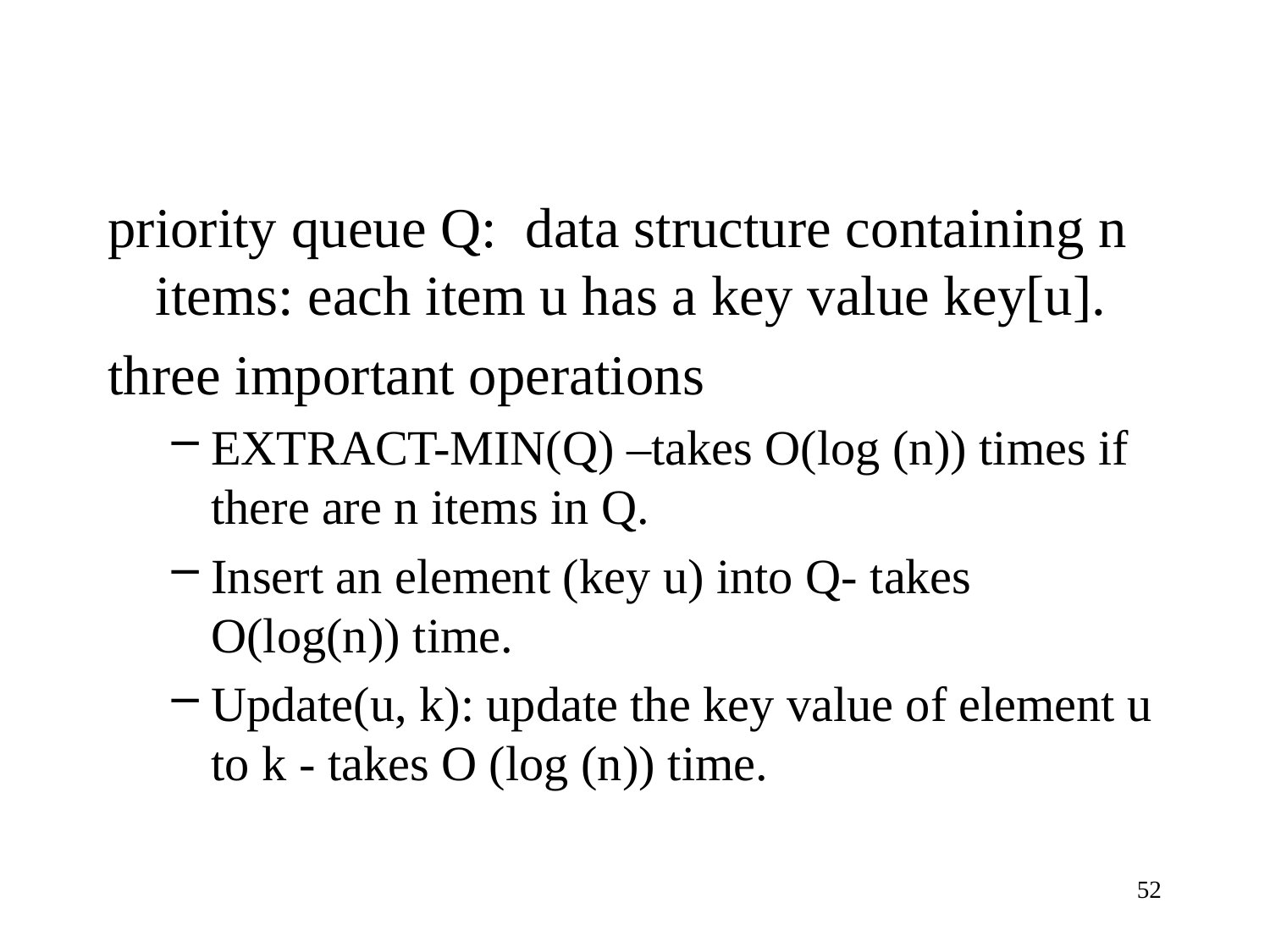

priority queue Q:  data structure containing n items: each item u has a key value key[u].
three important operations
EXTRACT-MIN(Q) –takes O(log (n)) times if there are n items in Q.
Insert an element (key u) into Q- takes O(log(n)) time.
Update(u, k): update the key value of element u to k - takes O (log (n)) time.
52